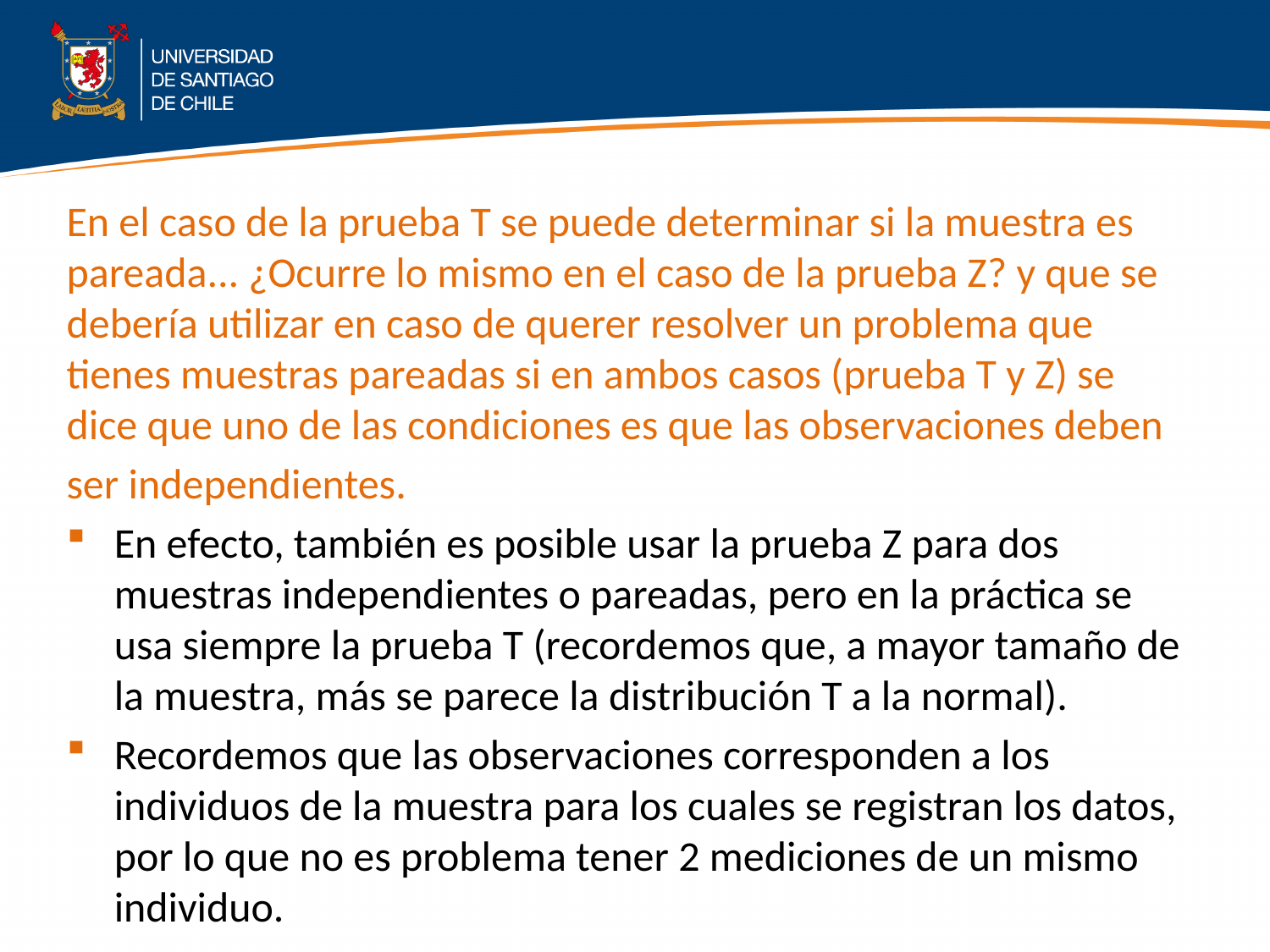

En el caso de la prueba T se puede determinar si la muestra es pareada... ¿Ocurre lo mismo en el caso de la prueba Z? y que se debería utilizar en caso de querer resolver un problema que tienes muestras pareadas si en ambos casos (prueba T y Z) se dice que uno de las condiciones es que las observaciones deben
ser independientes.
En efecto, también es posible usar la prueba Z para dos muestras independientes o pareadas, pero en la práctica se usa siempre la prueba T (recordemos que, a mayor tamaño de la muestra, más se parece la distribución T a la normal).
Recordemos que las observaciones corresponden a los individuos de la muestra para los cuales se registran los datos, por lo que no es problema tener 2 mediciones de un mismo individuo.